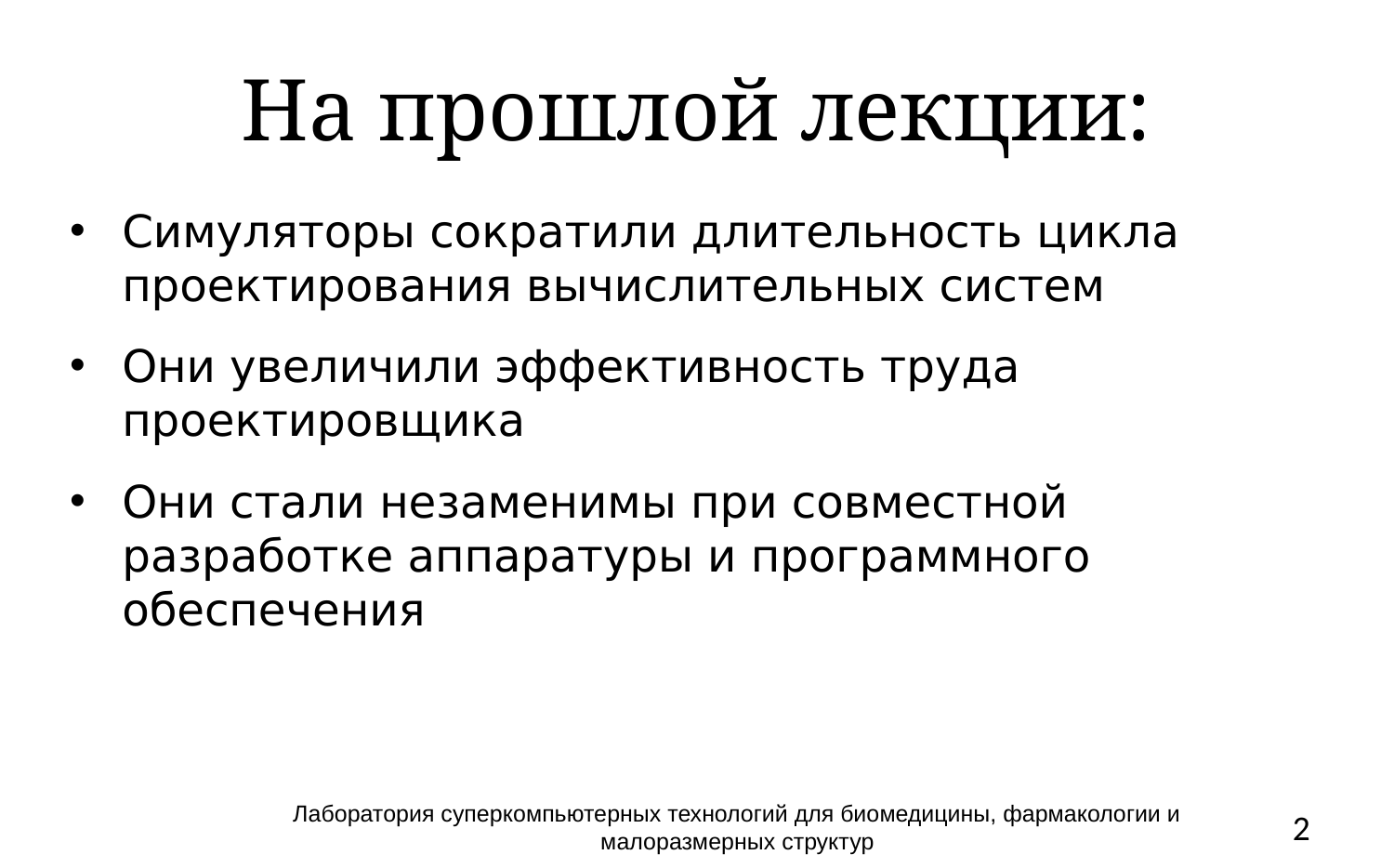

# На прошлой лекции:
Симуляторы сократили длительность цикла проектирования вычислительных систем
Они увеличили эффективность труда проектировщика
Они стали незаменимы при совместной разработке аппаратуры и программного обеспечения

Лаборатория суперкомпьютерных технологий для биомедицины, фармакологии и малоразмерных структур
2